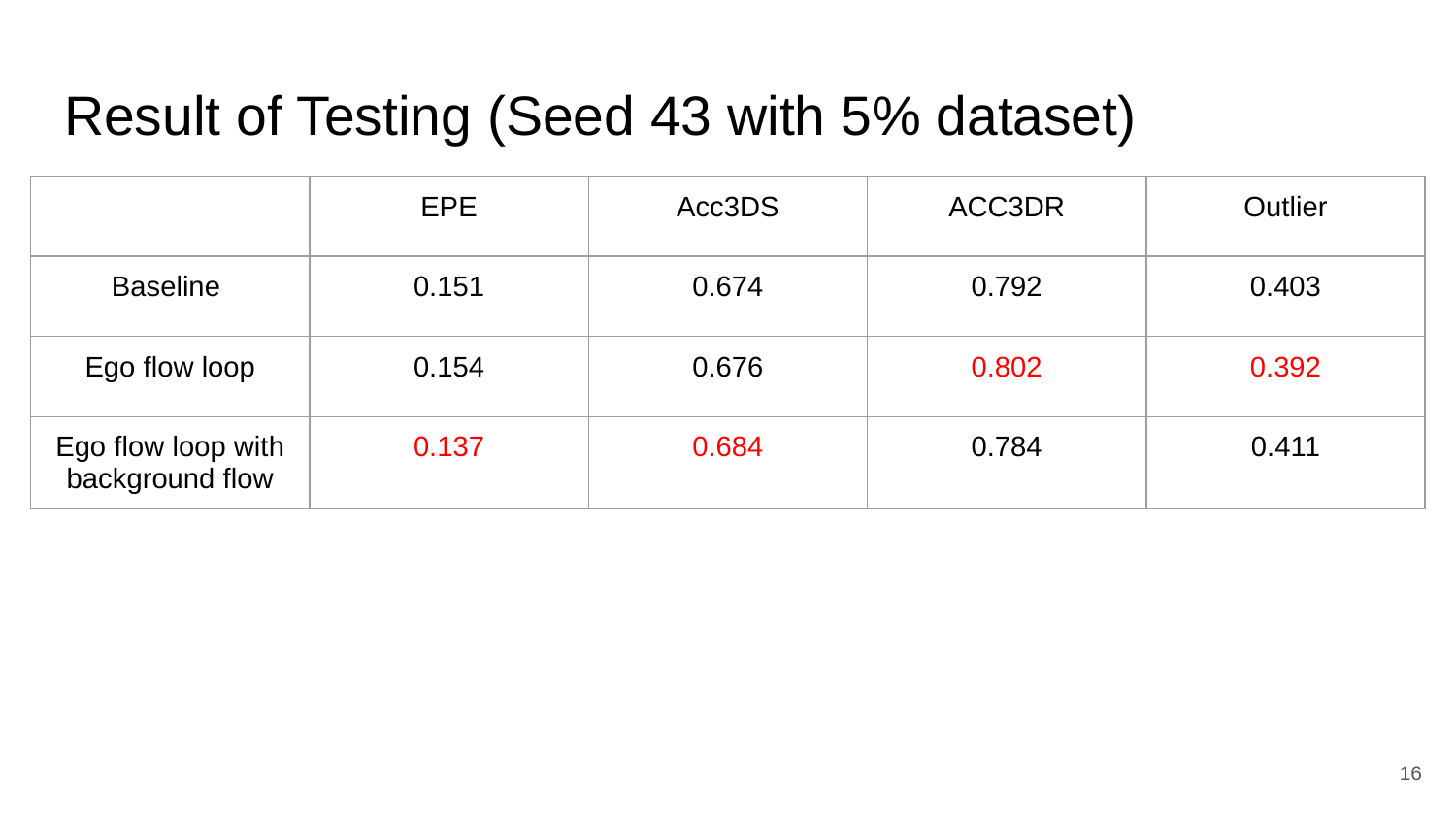

# Result of Testing (Seed 43 with 5% dataset)
|  | EPE | Acc3DS | ACC3DR | Outlier |
| --- | --- | --- | --- | --- |
| Baseline | 0.151 | 0.674 | 0.792 | 0.403 |
| Ego flow loop | 0.154 | 0.676 | 0.802 | 0.392 |
| Ego flow loop with background flow | 0.137 | 0.684 | 0.784 | 0.411 |
16